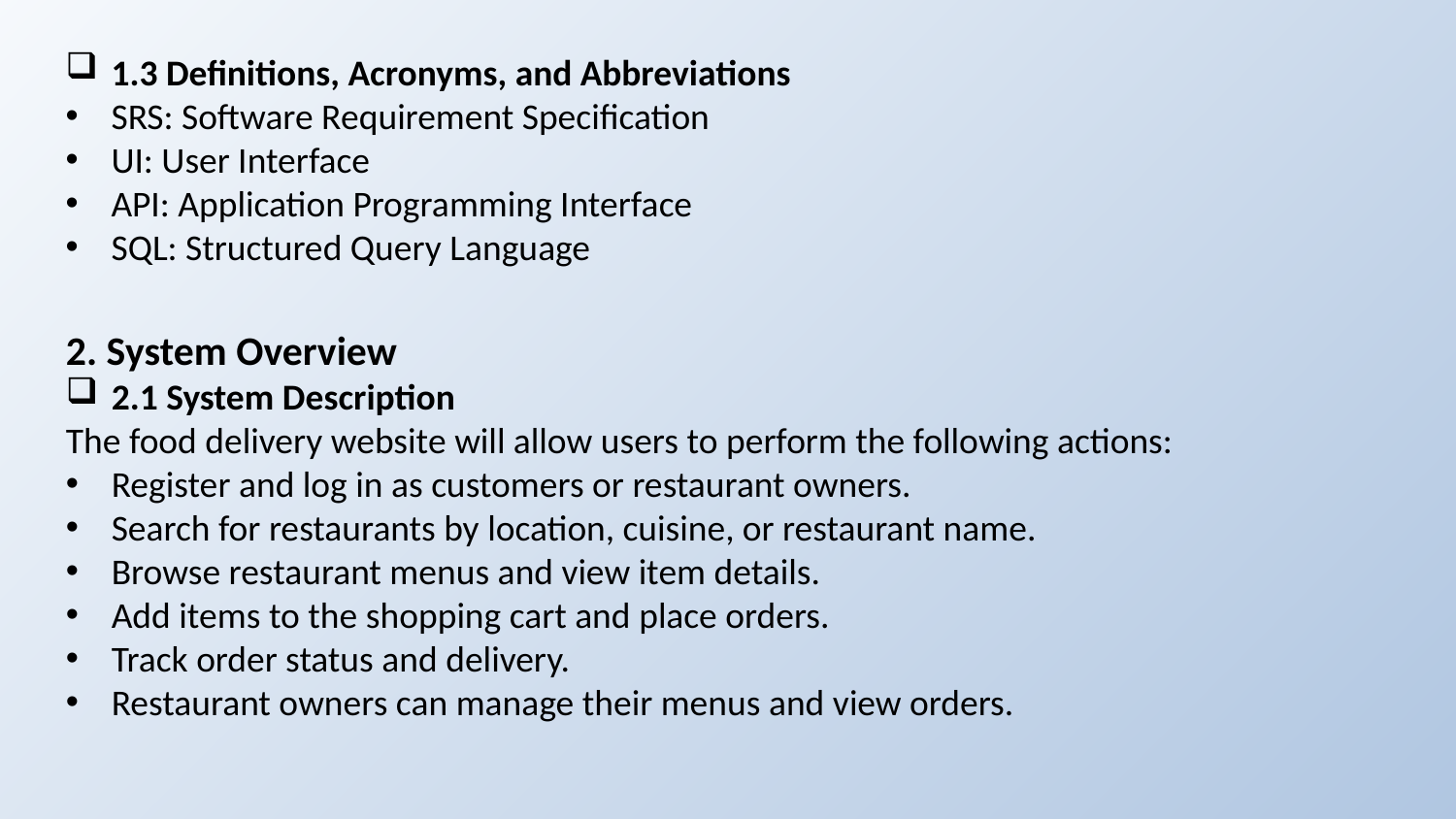

1.3 Definitions, Acronyms, and Abbreviations
SRS: Software Requirement Specification
UI: User Interface
API: Application Programming Interface
SQL: Structured Query Language

2. System Overview
2.1 System Description
The food delivery website will allow users to perform the following actions:
Register and log in as customers or restaurant owners.
Search for restaurants by location, cuisine, or restaurant name.
Browse restaurant menus and view item details.
Add items to the shopping cart and place orders.
Track order status and delivery.
Restaurant owners can manage their menus and view orders.